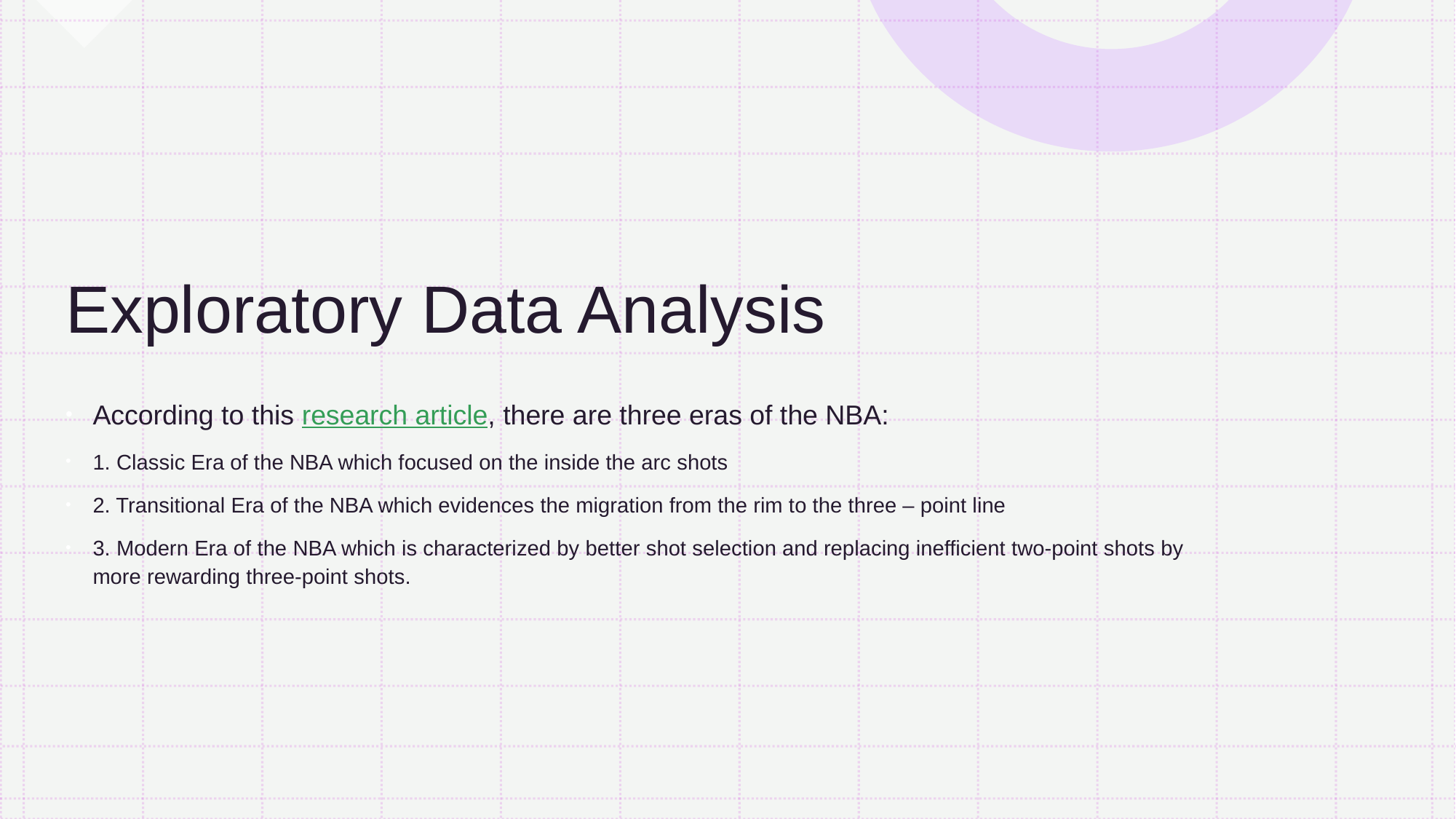

# Exploratory Data Analysis
According to this research article, there are three eras of the NBA:
1. Classic Era of the NBA which focused on the inside the arc shots
2. Transitional Era of the NBA which evidences the migration from the rim to the three – point line
3. Modern Era of the NBA which is characterized by better shot selection and replacing inefficient two-point shots by more rewarding three-point shots.